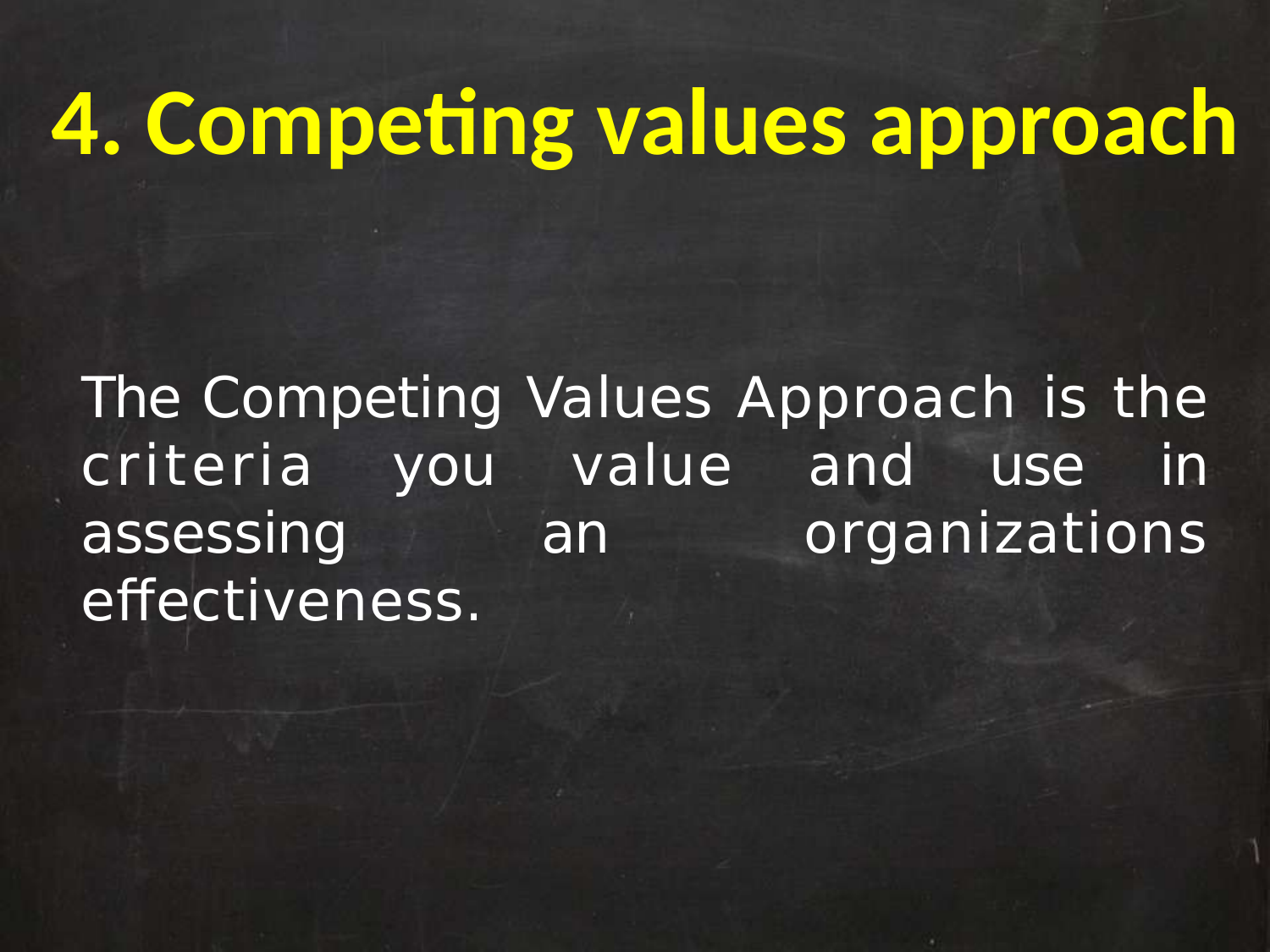

4. Competing values approach
The Competing Values Approach is the criteria you value and use in assessing an organizations effectiveness.